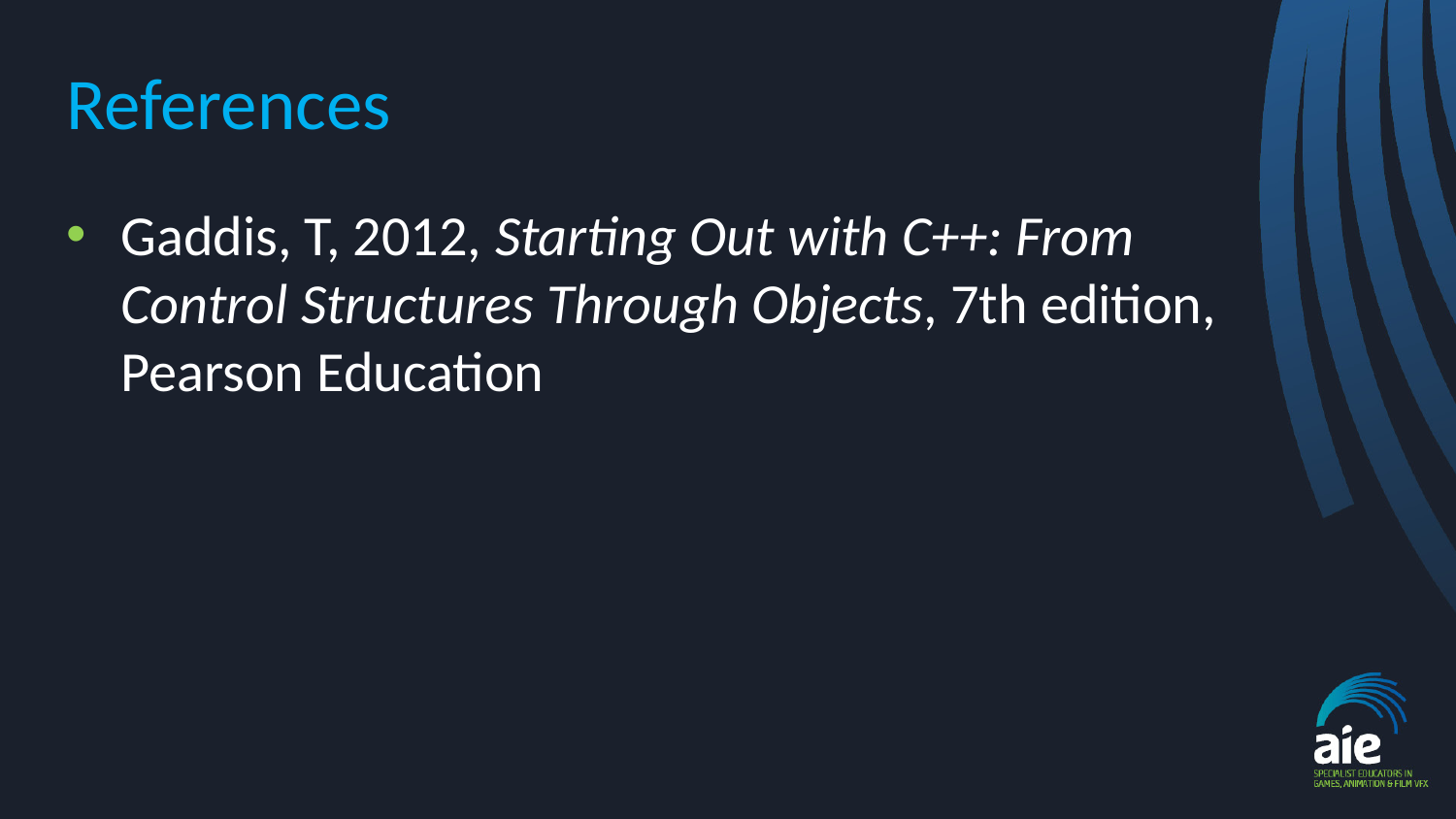

# References
Gaddis, T, 2012, Starting Out with C++: From Control Structures Through Objects, 7th edition, Pearson Education